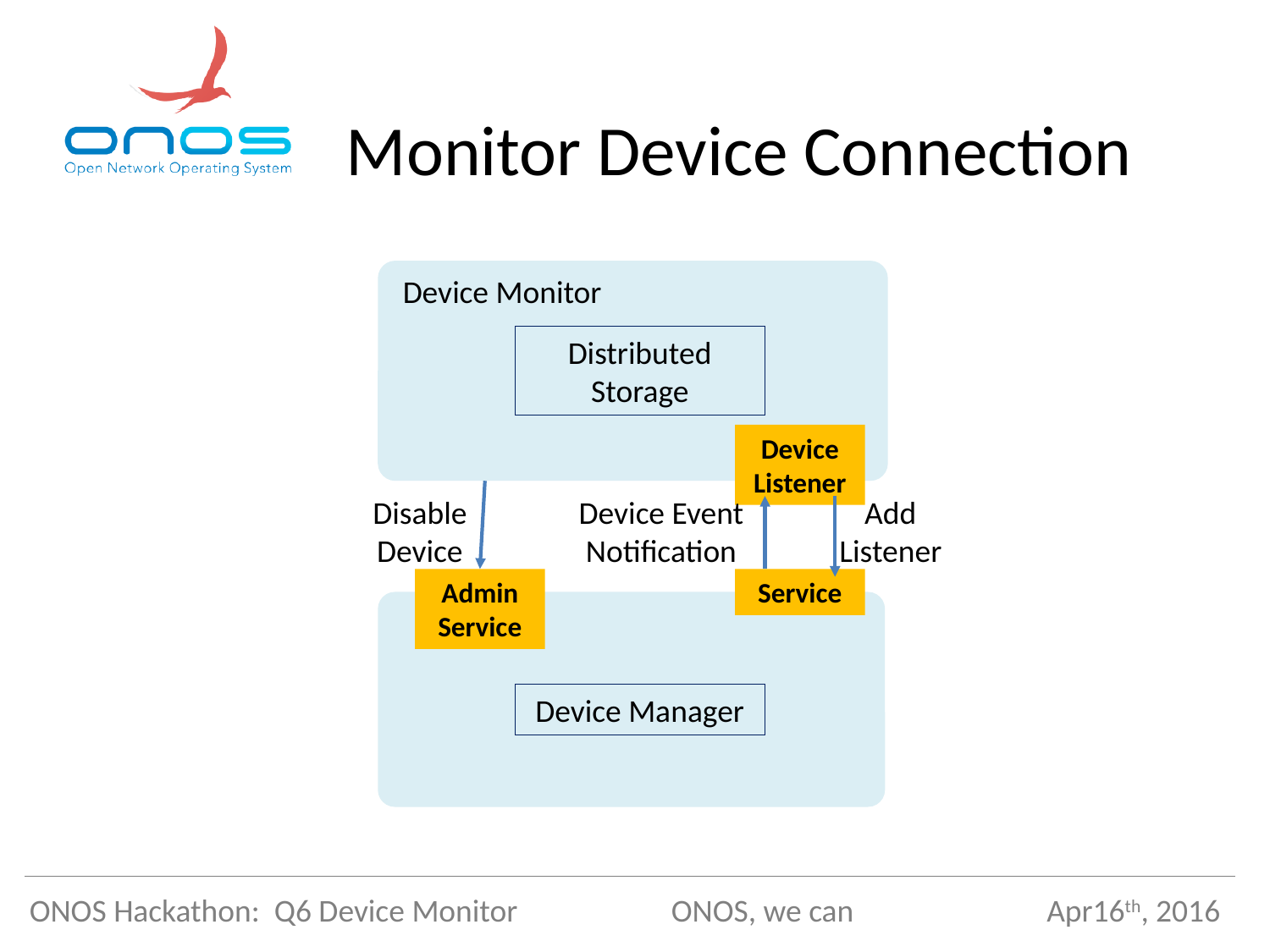

# Monitor Device Connection

Device Monitor
Distributed Storage
Device
Listener
Disable
Device
Device Event Notification
Add Listener
Admin Service
Service

Device Manager